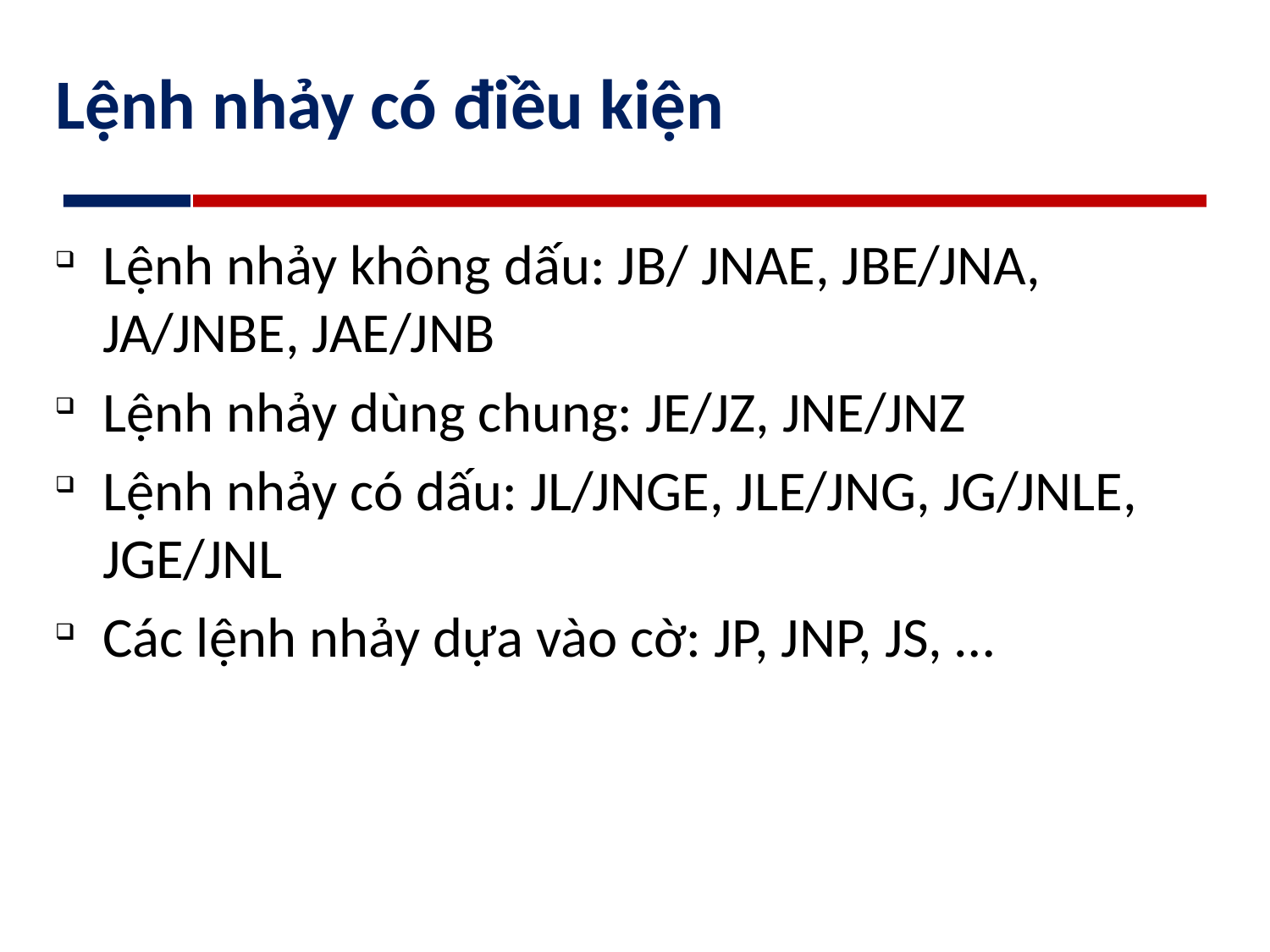

# Lệnh nhảy có điều kiện
Lệnh nhảy không dấu: JB/ JNAE, JBE/JNA, JA/JNBE, JAE/JNB
Lệnh nhảy dùng chung: JE/JZ, JNE/JNZ
Lệnh nhảy có dấu: JL/JNGE, JLE/JNG, JG/JNLE, JGE/JNL
Các lệnh nhảy dựa vào cờ: JP, JNP, JS, …